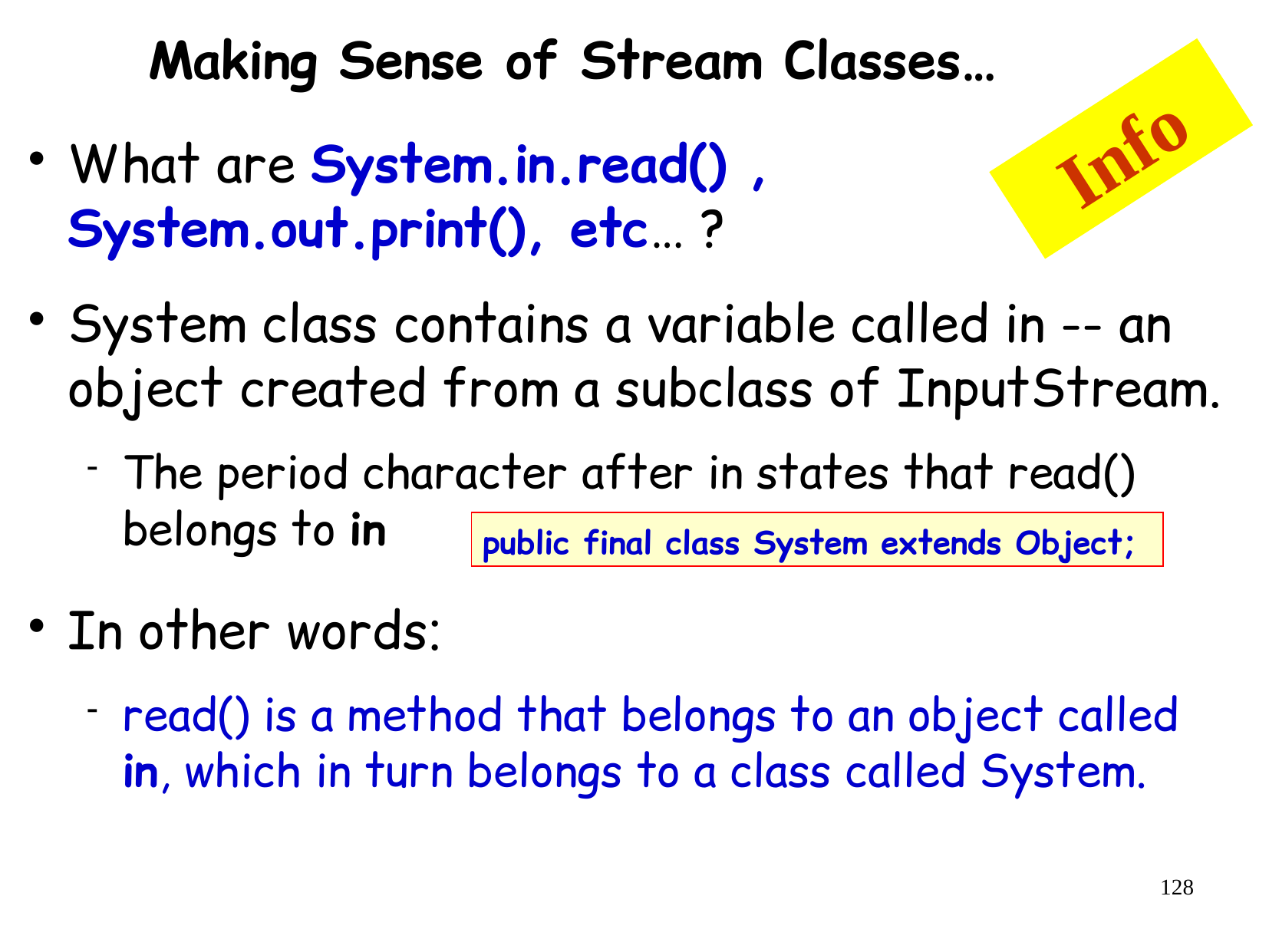

# Making Sense of Stream Classes…
Info
What are System.in.read() , System.out.print(), etc… ?
System class contains a variable called in -- an object created from a subclass of InputStream.
The period character after in states that read() belongs to in
In other words:
read() is a method that belongs to an object called in, which in turn belongs to a class called System.
public final class System extends Object;